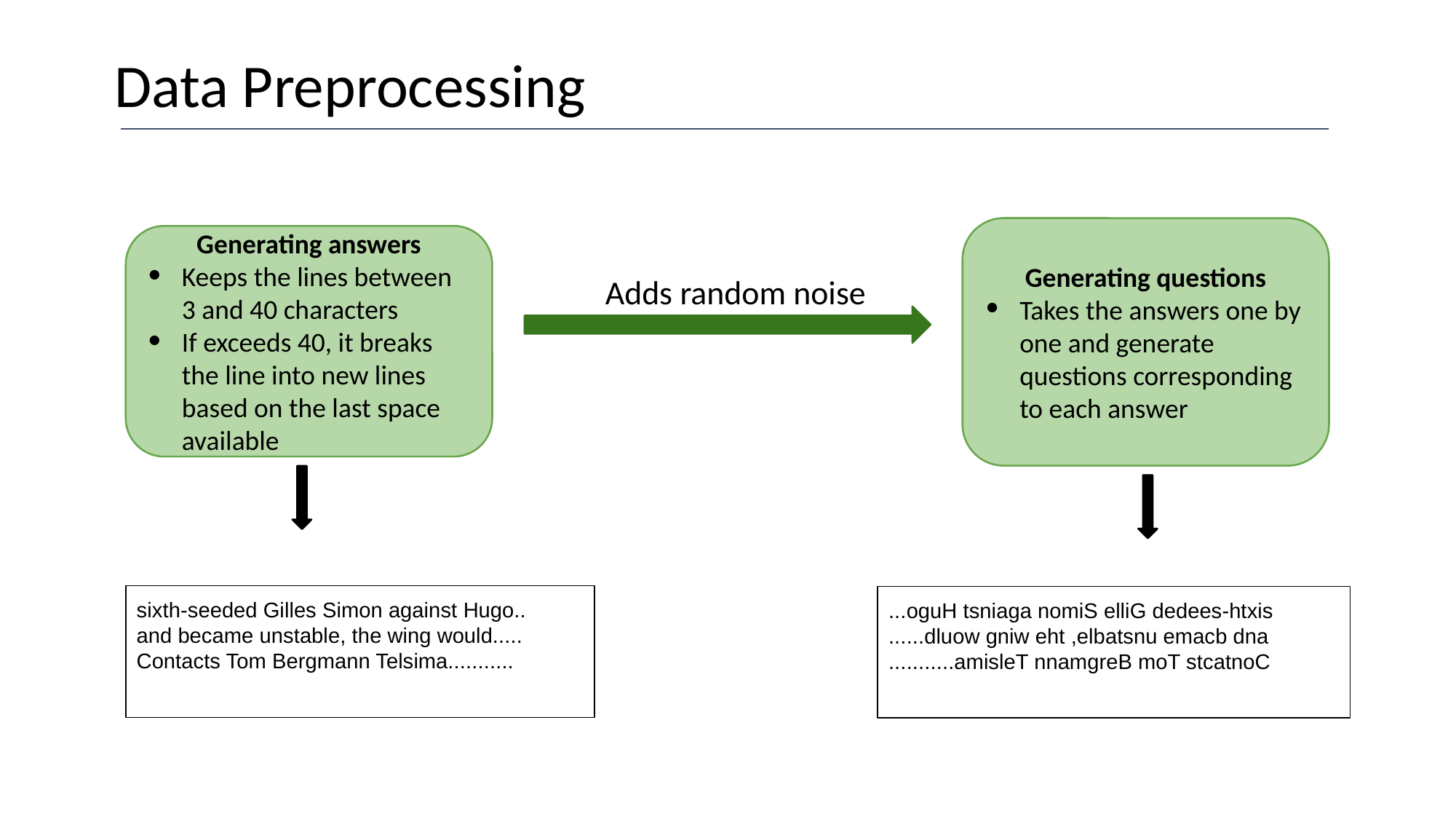

# Data Preprocessing

Generating questions
Takes the answers one by one and generate questions corresponding to each answer

Generating answers
Keeps the lines between 3 and 40 characters
If exceeds 40, it breaks the line into new lines based on the last space available

Adds random noise

sixth-seeded Gilles Simon against Hugo..
and became unstable, the wing would.....
Contacts Tom Bergmann Telsima...........
...oguH tsniaga nomiS elliG dedees-htxis
......dluow gniw eht ,elbatsnu emacb dna
...........amisleT nnamgreB moT stcatnoC